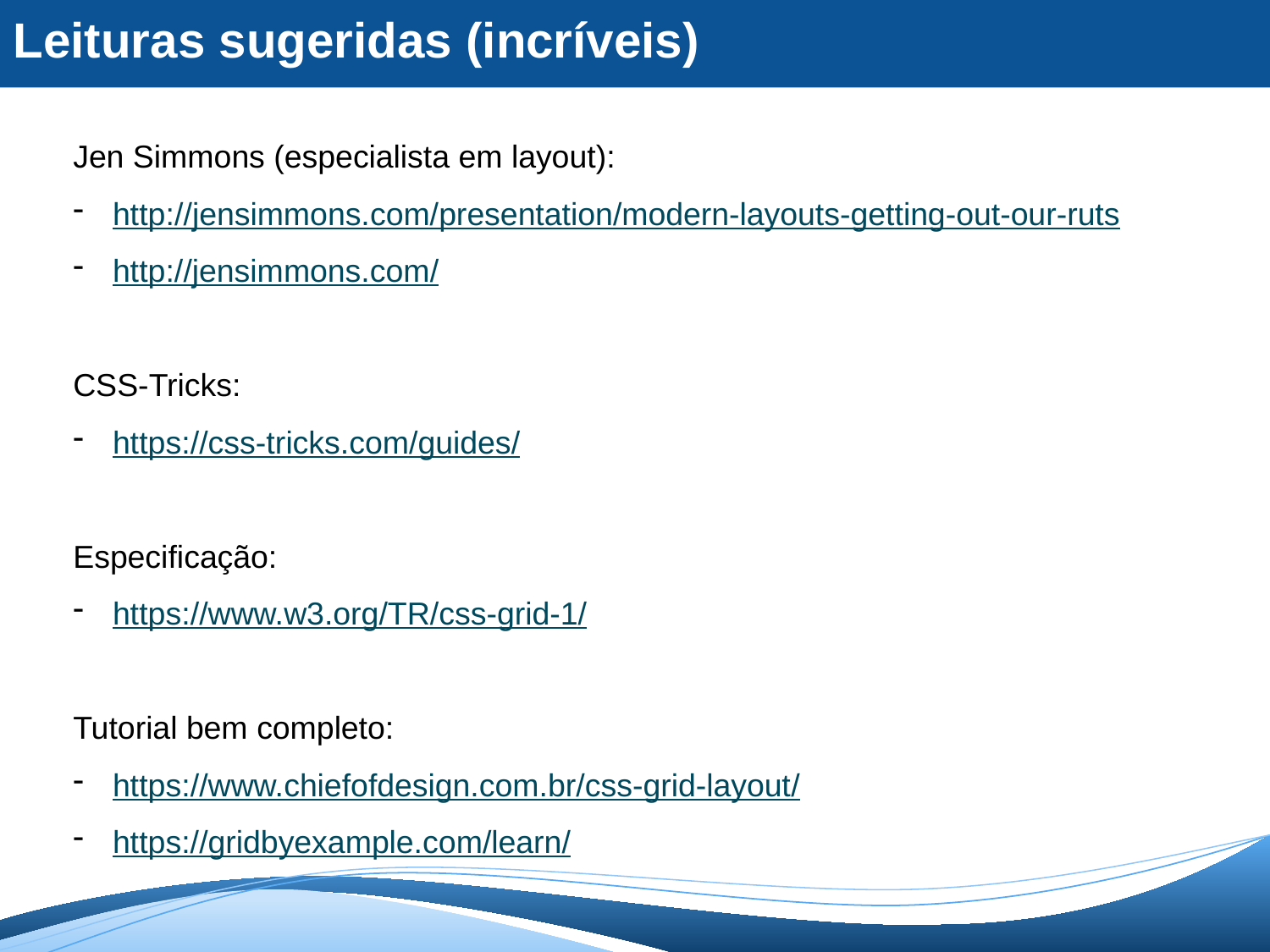

Leituras sugeridas (incríveis)
Jen Simmons (especialista em layout):
http://jensimmons.com/presentation/modern-layouts-getting-out-our-ruts
http://jensimmons.com/

CSS-Tricks:
https://css-tricks.com/guides/

Especificação:
https://www.w3.org/TR/css-grid-1/

Tutorial bem completo:
https://www.chiefofdesign.com.br/css-grid-layout/
https://gridbyexample.com/learn/